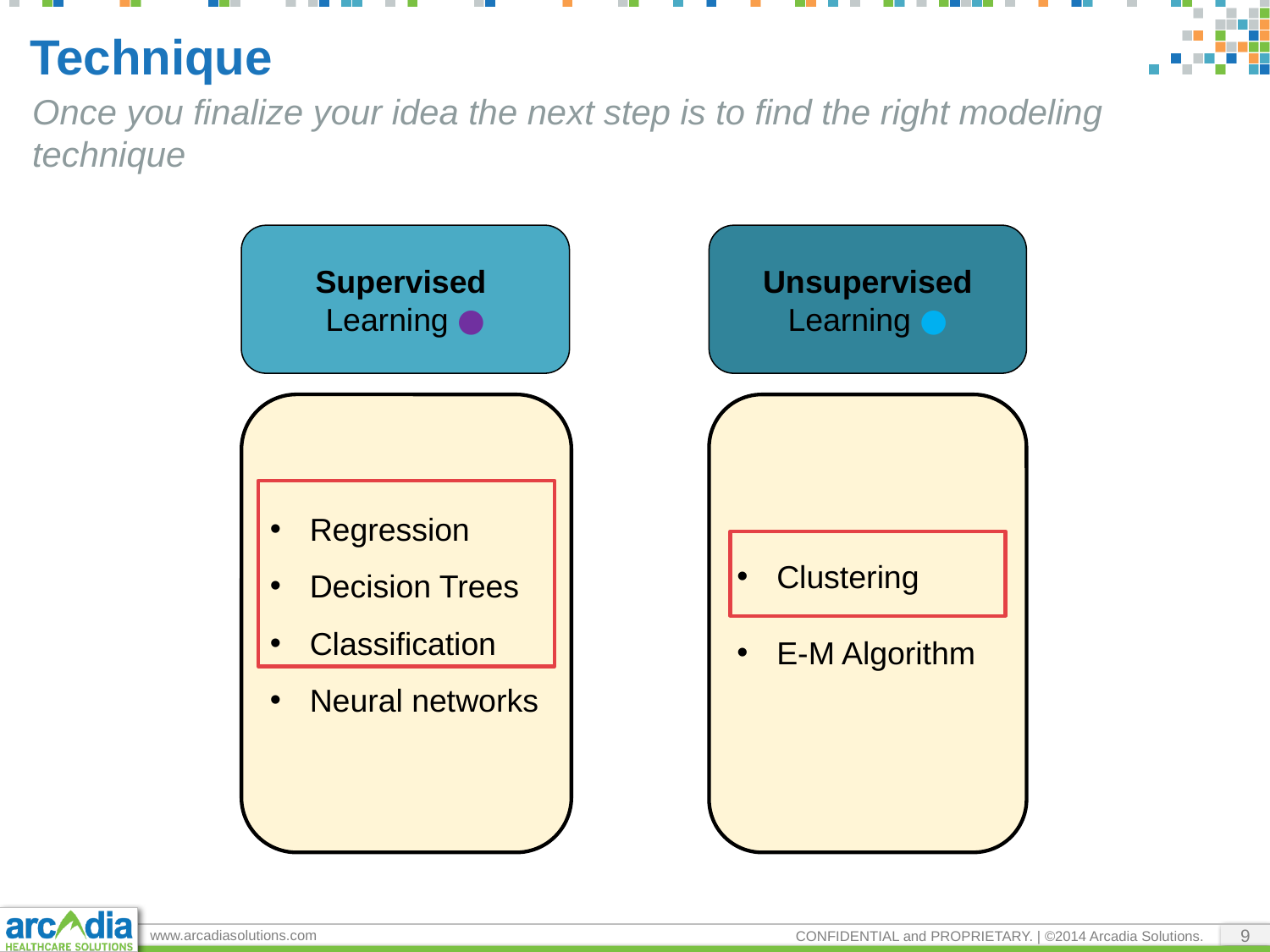

# Technique
Once you finalize your idea the next step is to find the right modeling technique
Supervised
Learning ●
Unsupervised Learning ●
Regression
Decision Trees
Classification
Neural networks

Clustering
E-M Algorithm